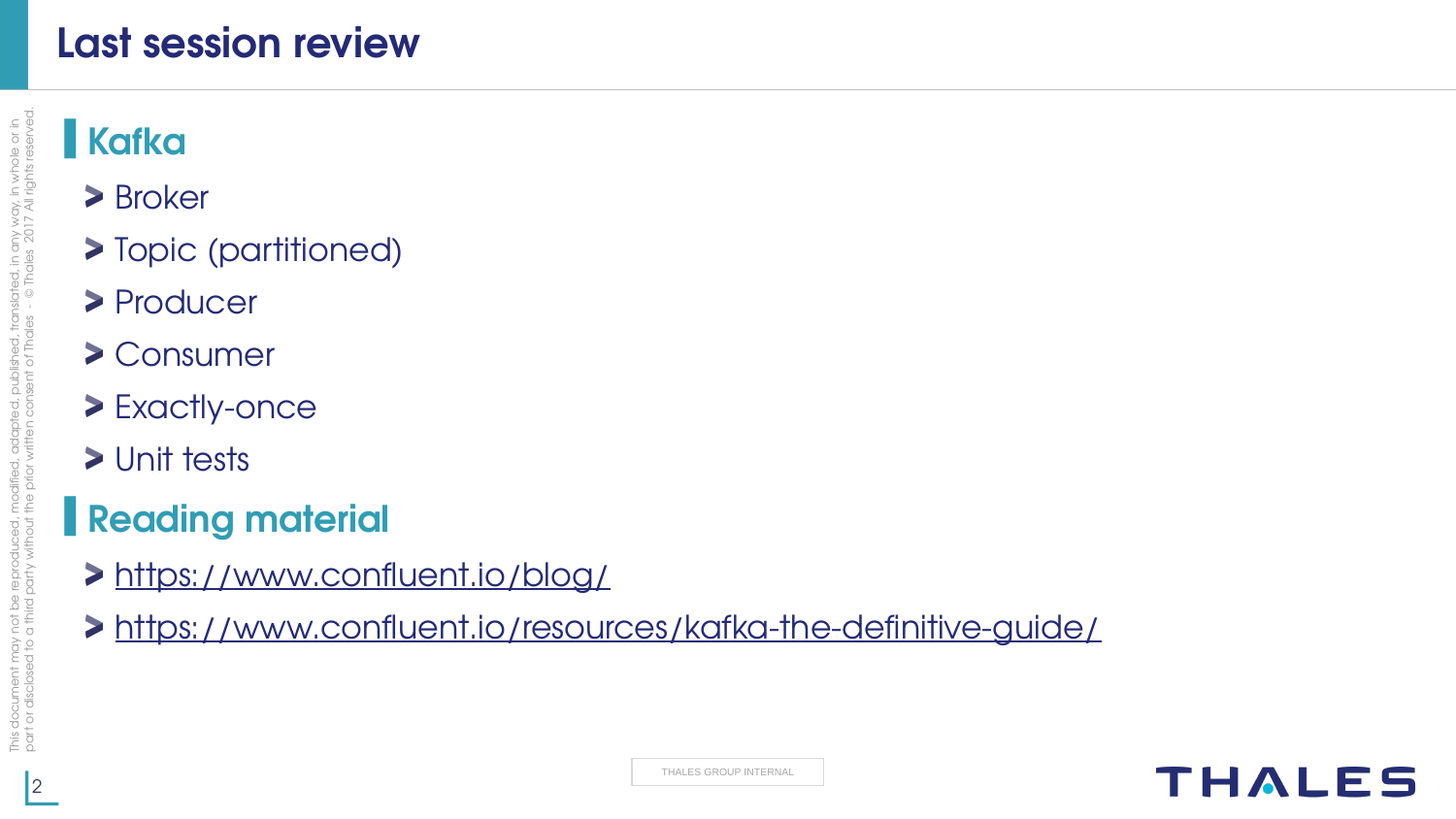

# Last session review
Kafka
Broker
Topic (partitioned)
Producer
Consumer
Exactly-once
Unit tests
Reading material
https://www.confluent.io/blog/
https://www.confluent.io/resources/kafka-the-definitive-guide/